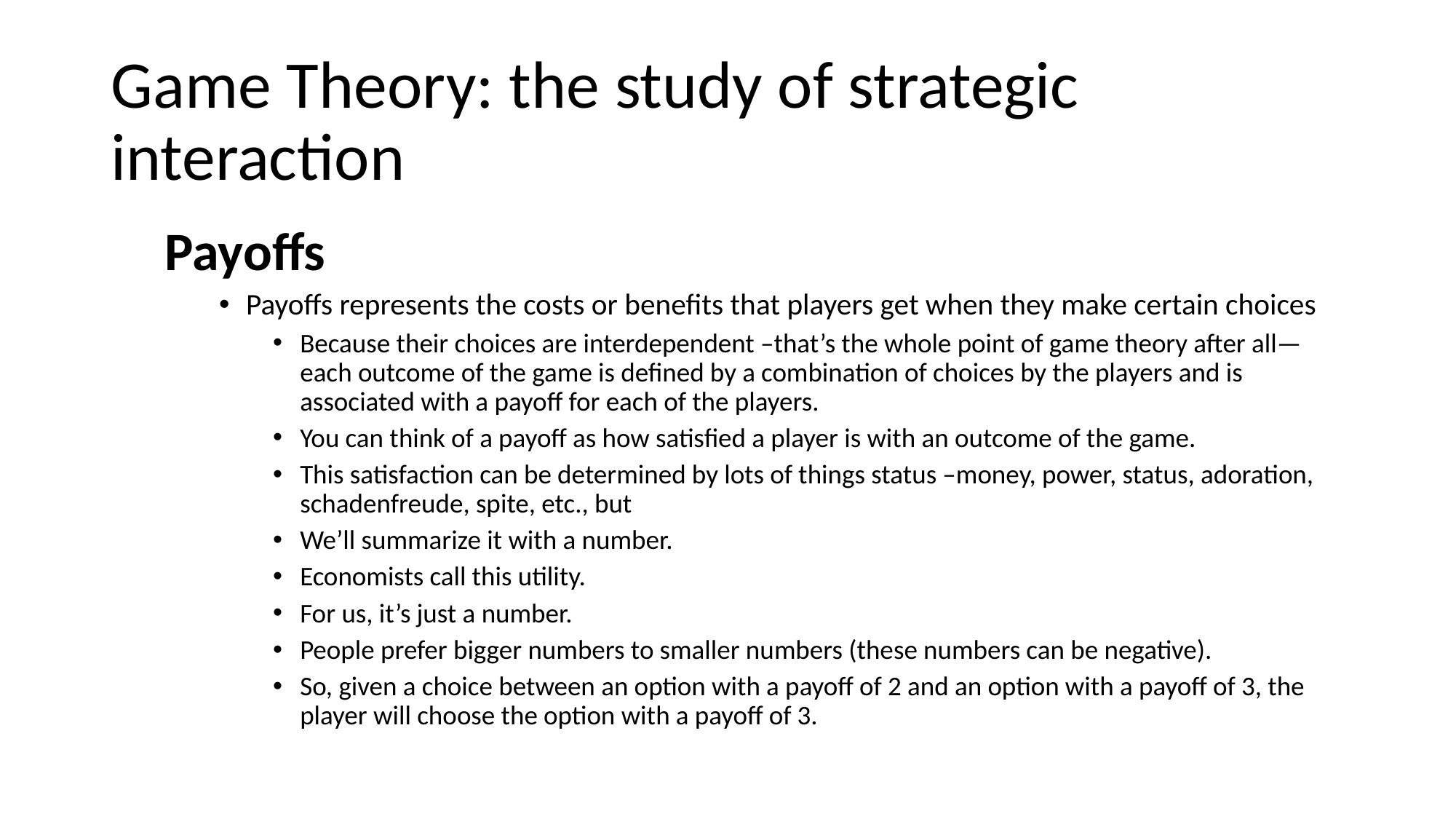

# Game Theory: the study of strategic interaction
Payoffs
Payoffs represents the costs or benefits that players get when they make certain choices
Because their choices are interdependent –that’s the whole point of game theory after all—each outcome of the game is defined by a combination of choices by the players and is associated with a payoff for each of the players.
You can think of a payoff as how satisfied a player is with an outcome of the game.
This satisfaction can be determined by lots of things status –money, power, status, adoration, schadenfreude, spite, etc., but
We’ll summarize it with a number.
Economists call this utility.
For us, it’s just a number.
People prefer bigger numbers to smaller numbers (these numbers can be negative).
So, given a choice between an option with a payoff of 2 and an option with a payoff of 3, the player will choose the option with a payoff of 3.